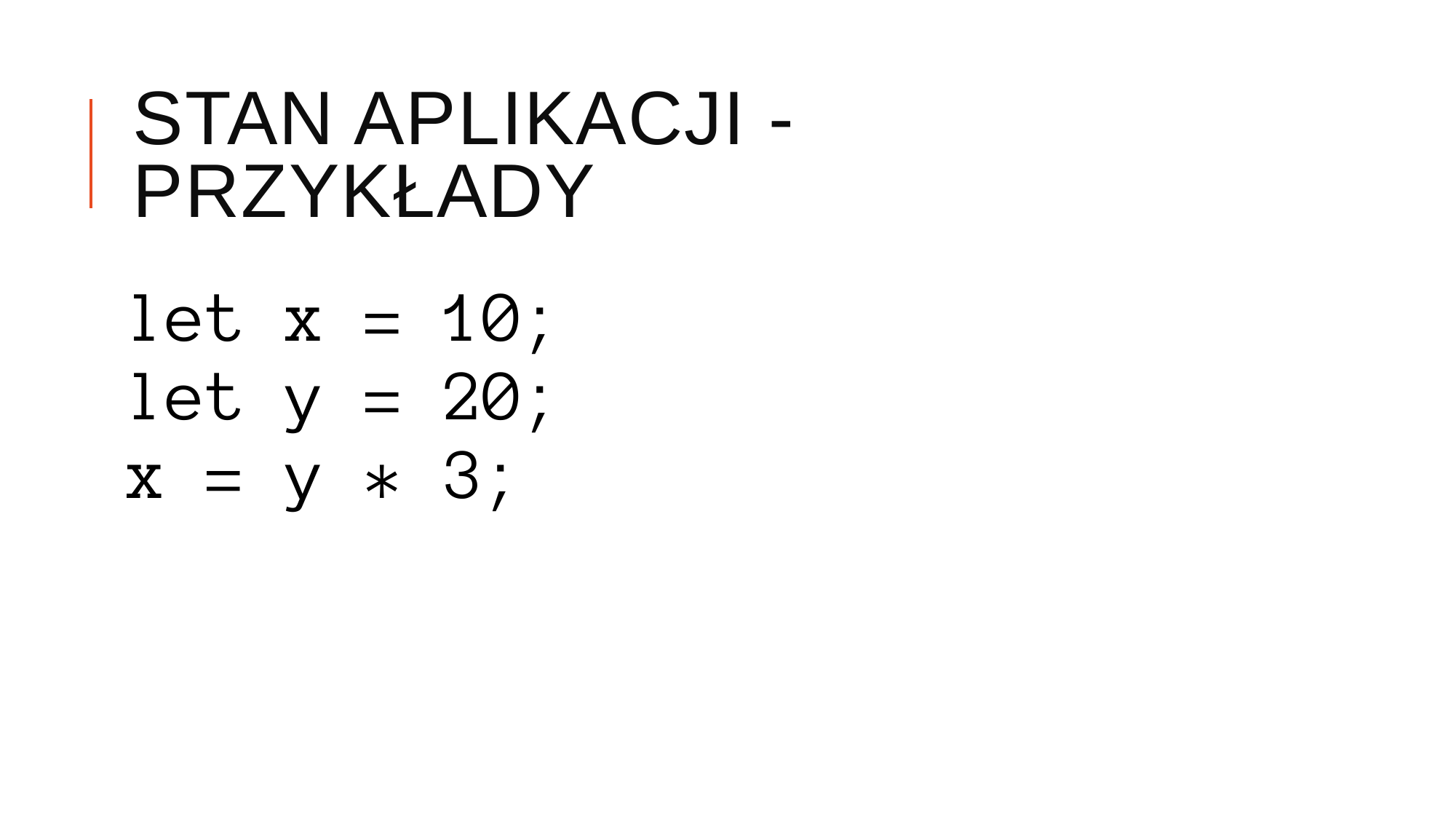

# STAN APLIKACJI - przykłady
let x = 10;
let y = 20;
x = y * 3;